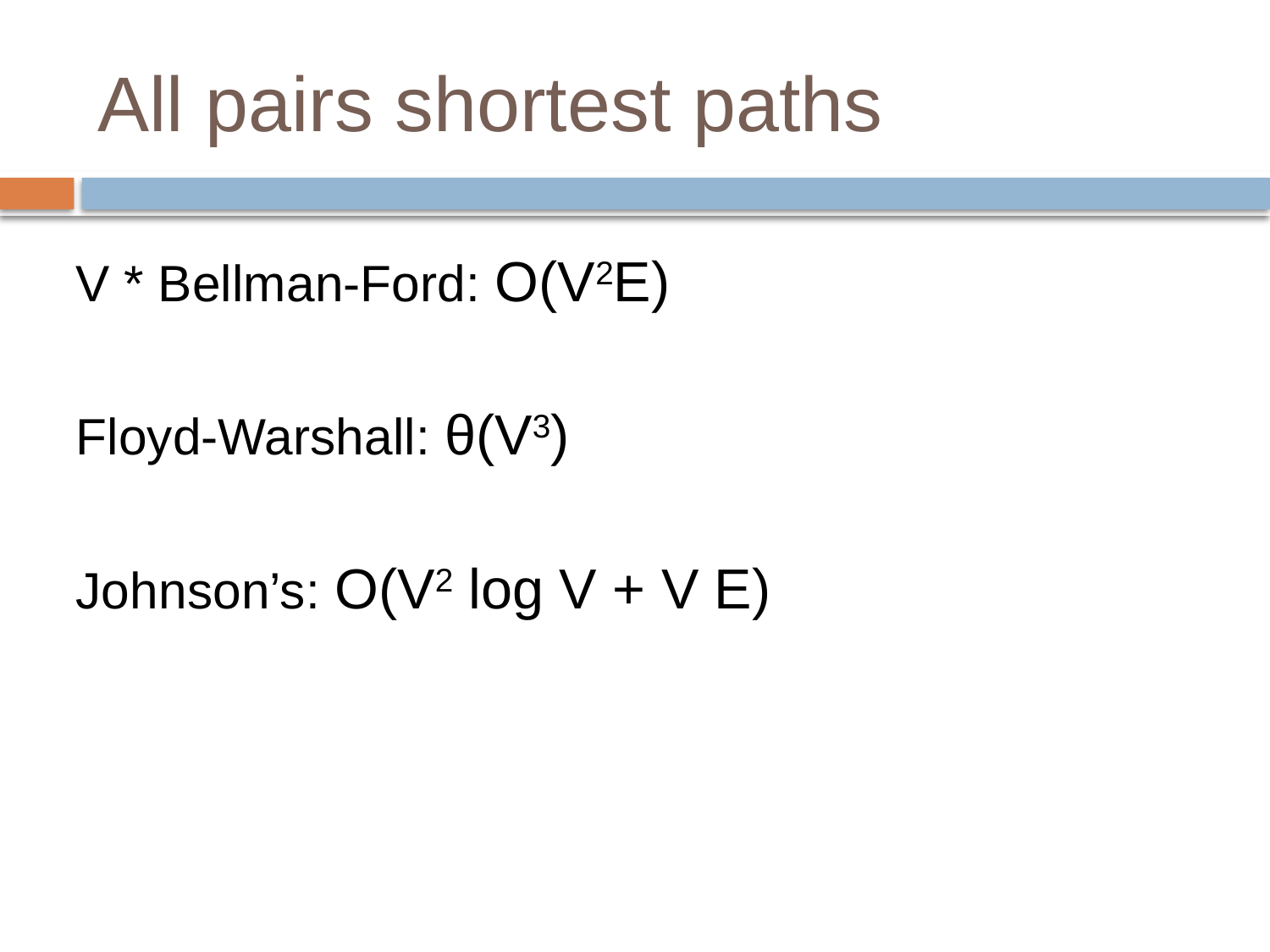

# All pairs shortest paths
V * Bellman-Ford: O(V2E)

Floyd-Warshall: θ(V3)

Johnson’s: O(V2 log V + V E)